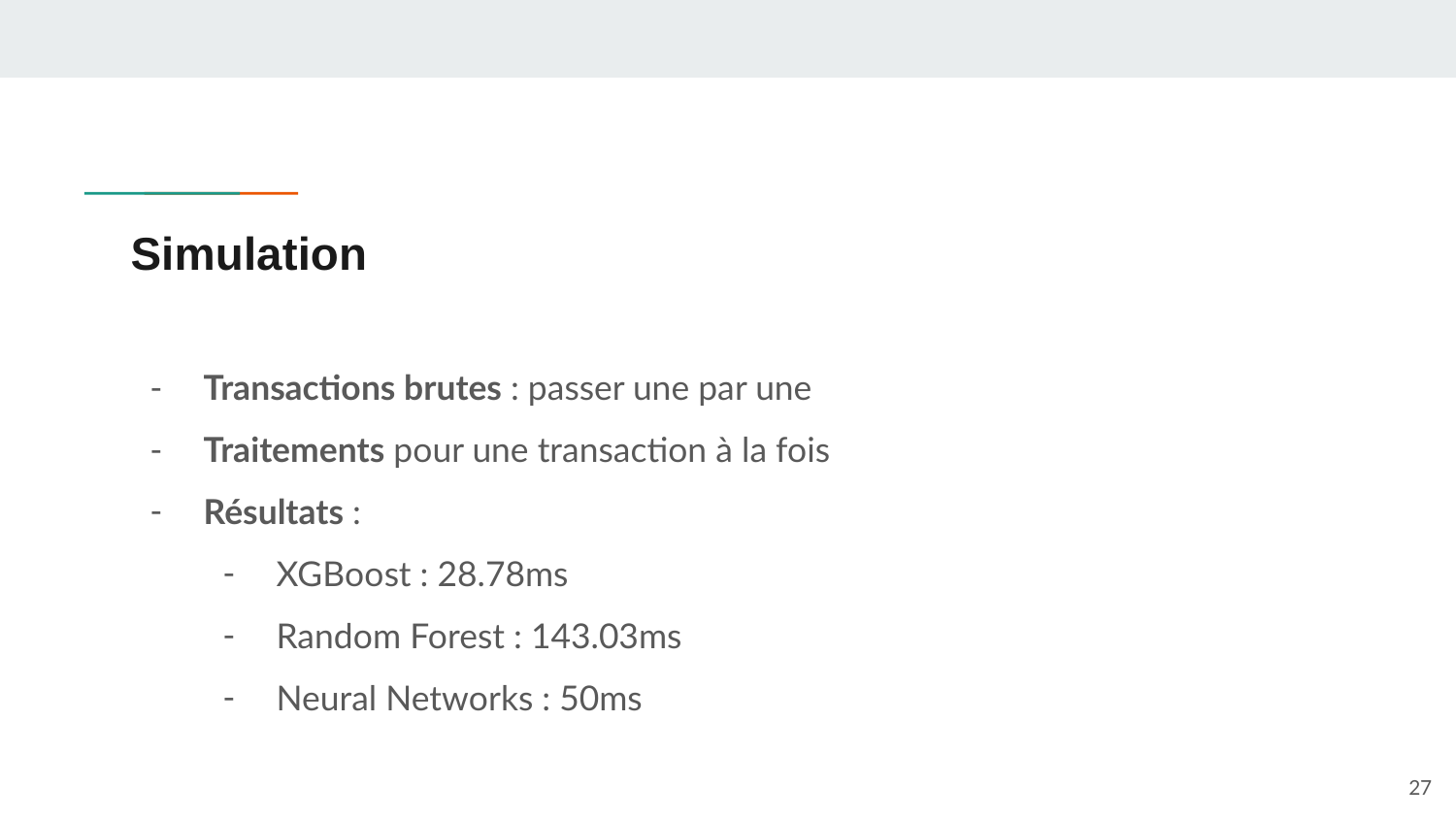

# Simulation
Transactions brutes : passer une par une
Traitements pour une transaction à la fois
Résultats :
XGBoost : 28.78ms
Random Forest : 143.03ms
Neural Networks : 50ms
27